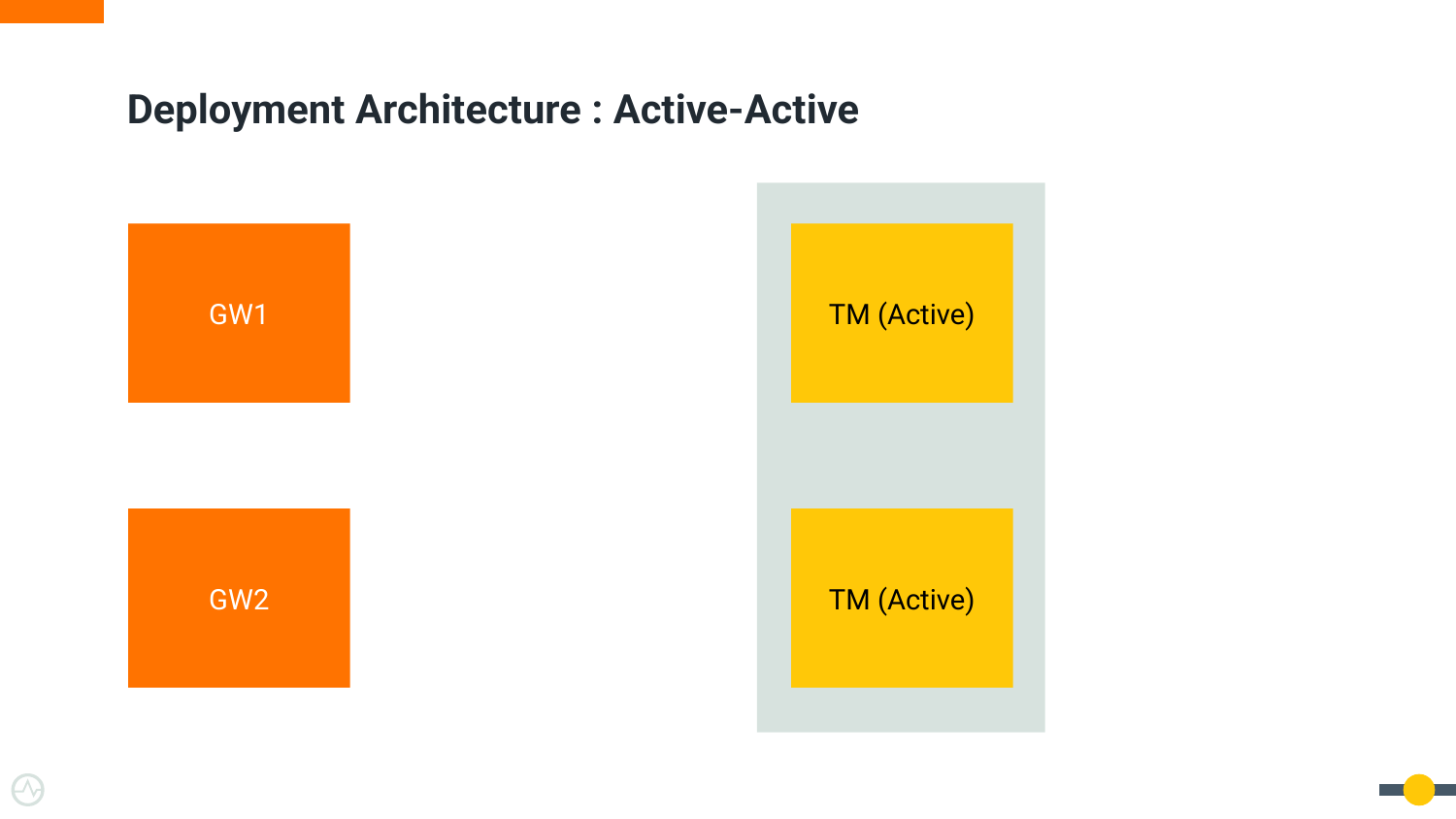

# Deployment Architecture : Active-Active

GW1
TM (Active)
GW2
TM (Active)